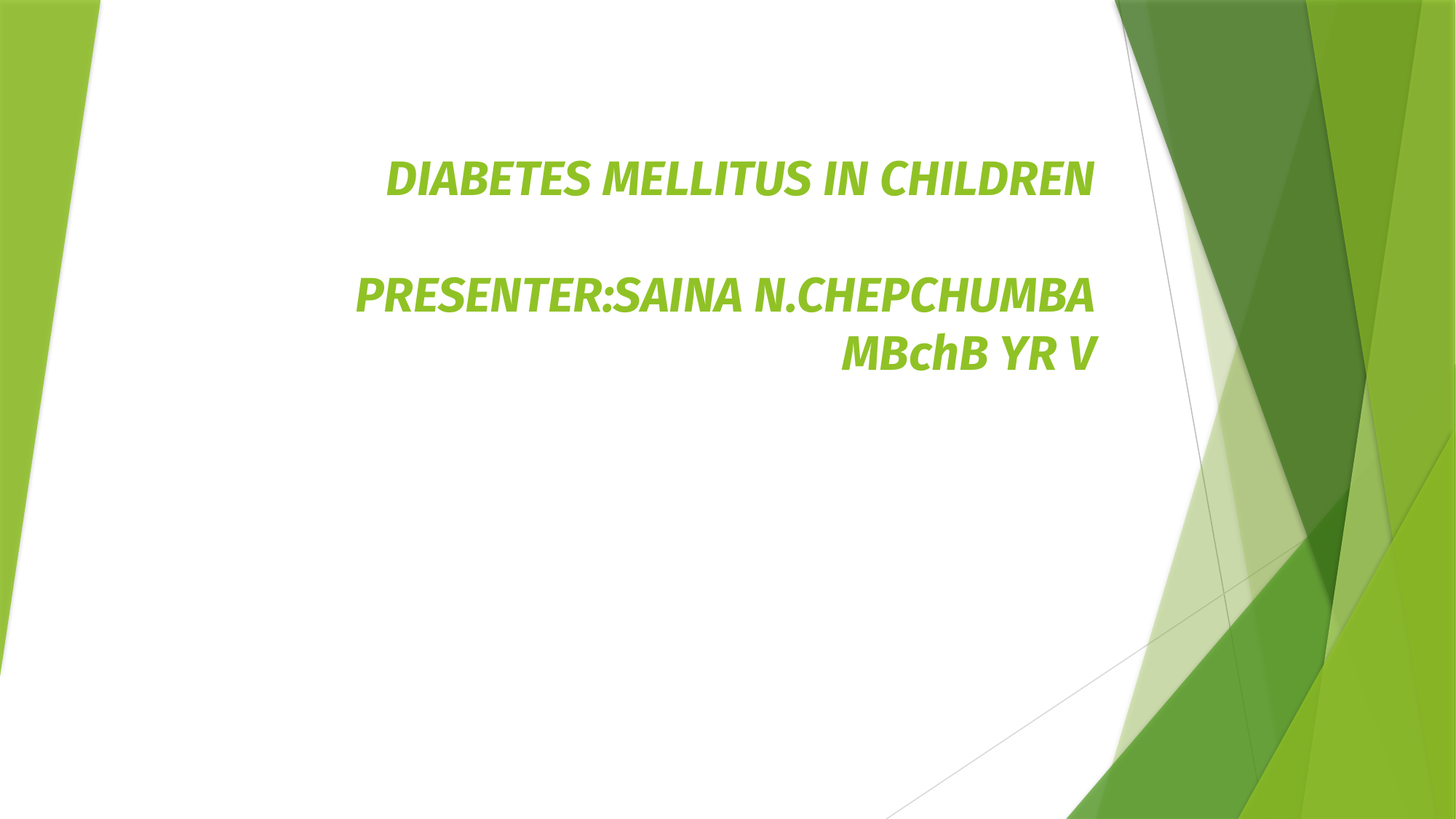

# DIABETES MELLITUS IN CHILDREN PRESENTER:SAINA N.CHEPCHUMBA MBchB YR V